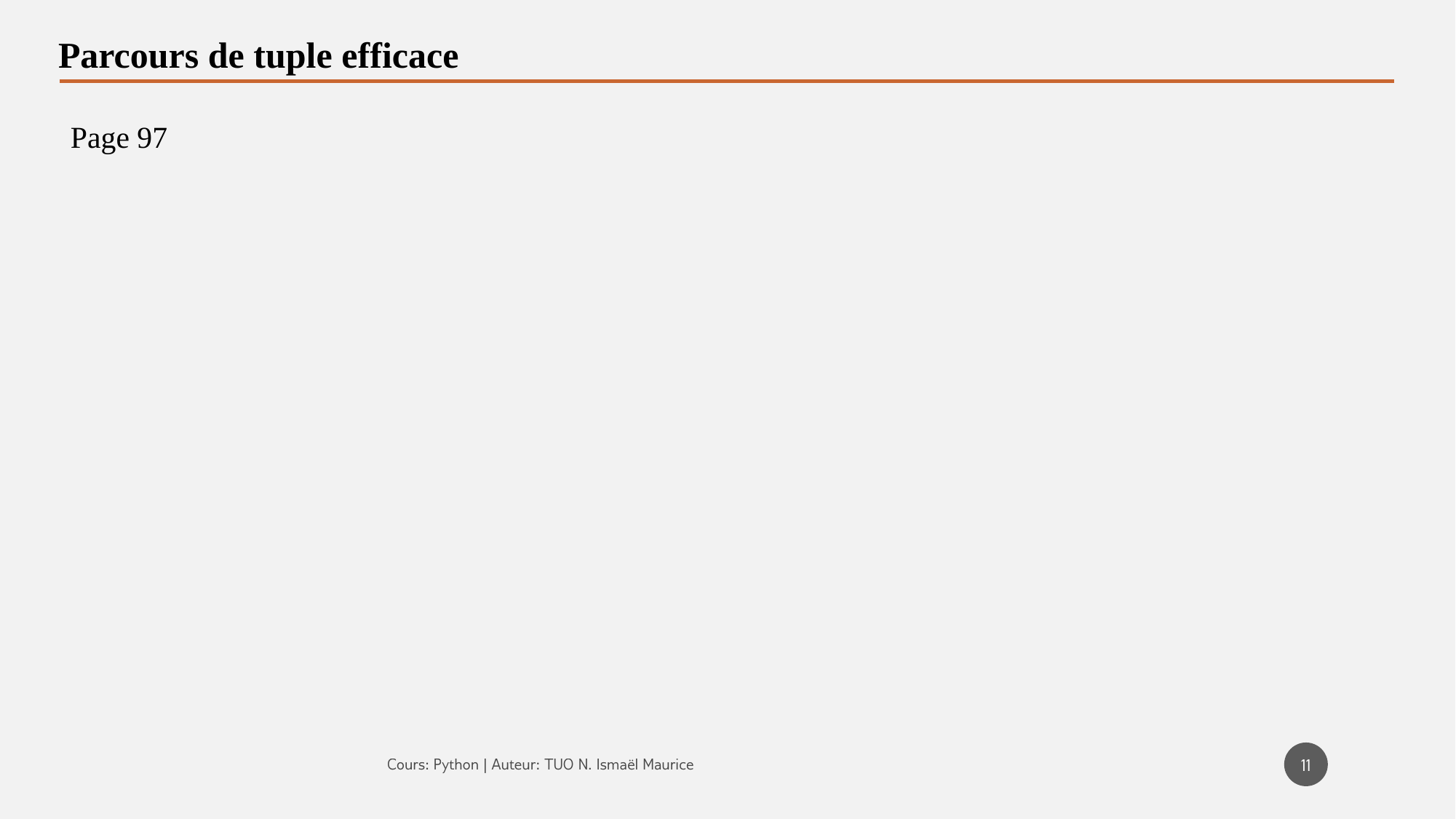

Parcours de tuple efficace
Page 97
11
Cours: Python | Auteur: TUO N. Ismaël Maurice